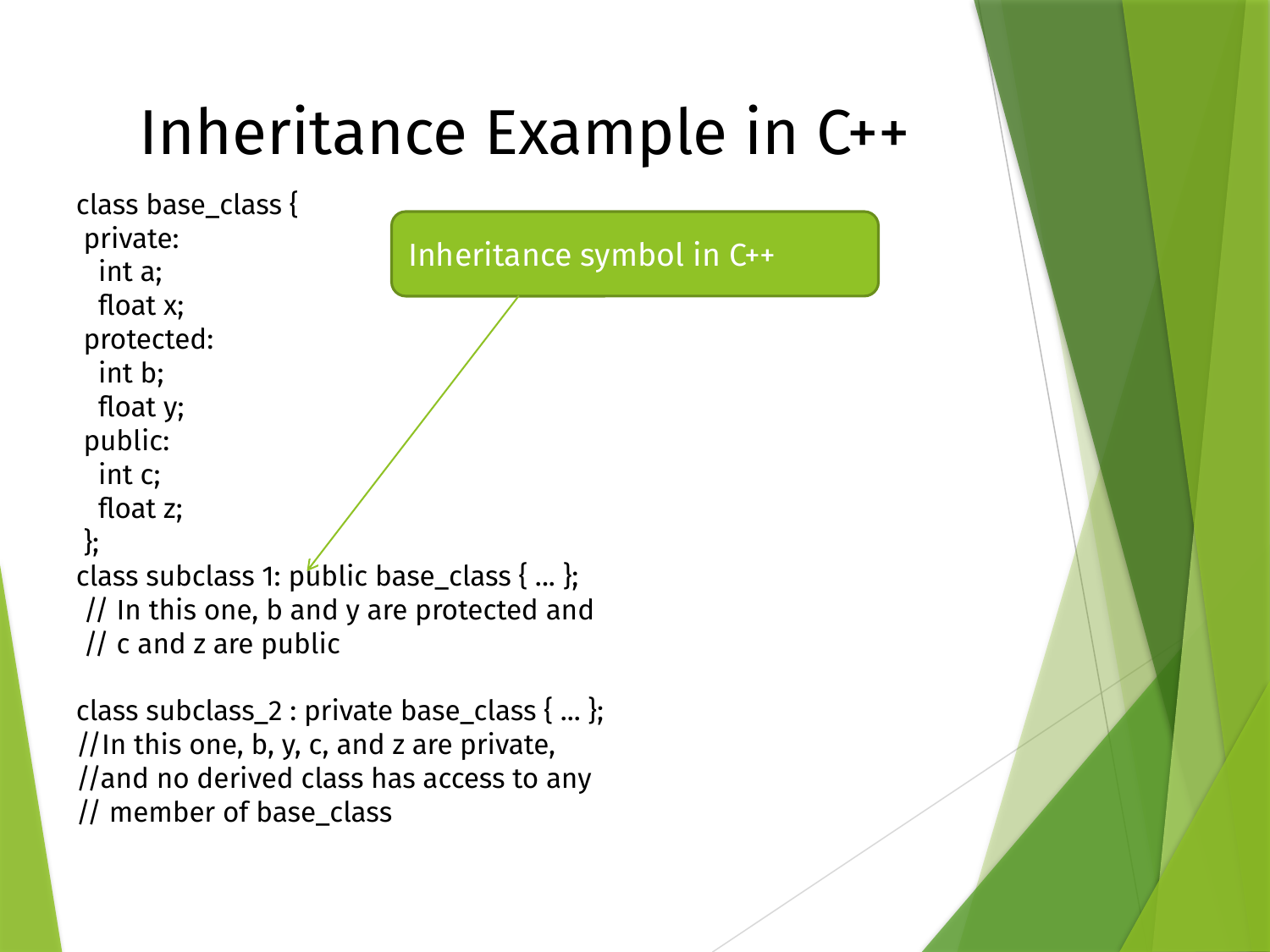

# Inheritance Example in C++
class base_class {
 private:
   int a;
   float x;
 protected:
   int b;
   float y;
 public:
   int c;
   float z;
 };
class subclass 1: public base_class { ... };
 // In this one, b and y are protected and
 // c and z are public

class subclass_2 : private base_class { ... };
//In this one, b, y, c, and z are private,
//and no derived class has access to any
// member of base_class

Inheritance symbol in C++